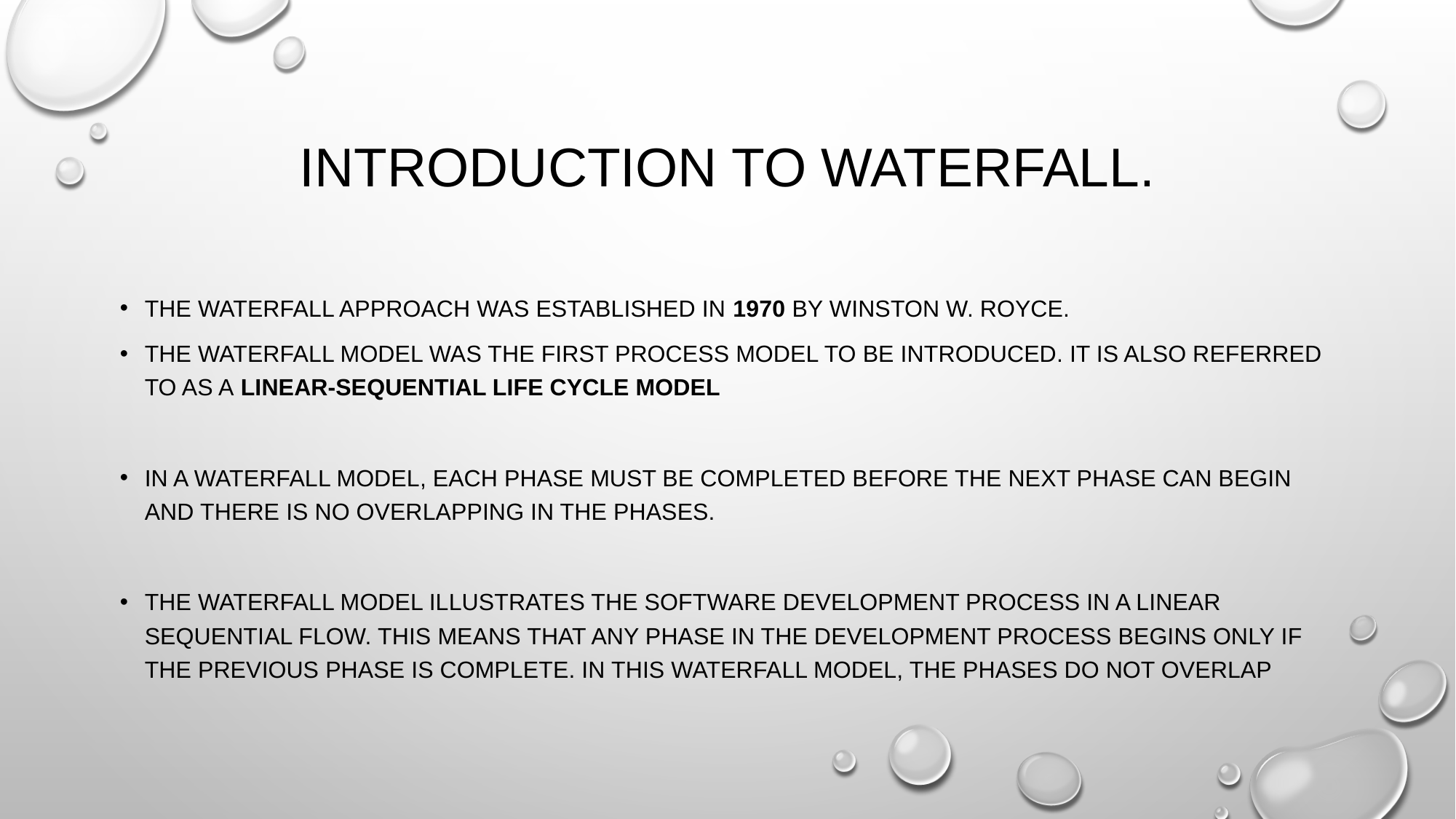

# INTRODUCTION TO WATERFALL.
The Waterfall approach was established in 1970 by Winston w. Royce.
The Waterfall Model was the first Process Model to be introduced. It is also referred to as a linear-sequential life cycle model

In a waterfall model, each phase must be completed before the next phase can begin and there is no overlapping in the phases.

The waterfall Model illustrates the software development process in a linear sequential flow. This means that any phase in the development process begins only if the previous phase is complete. In this waterfall model, the phases do not overlap